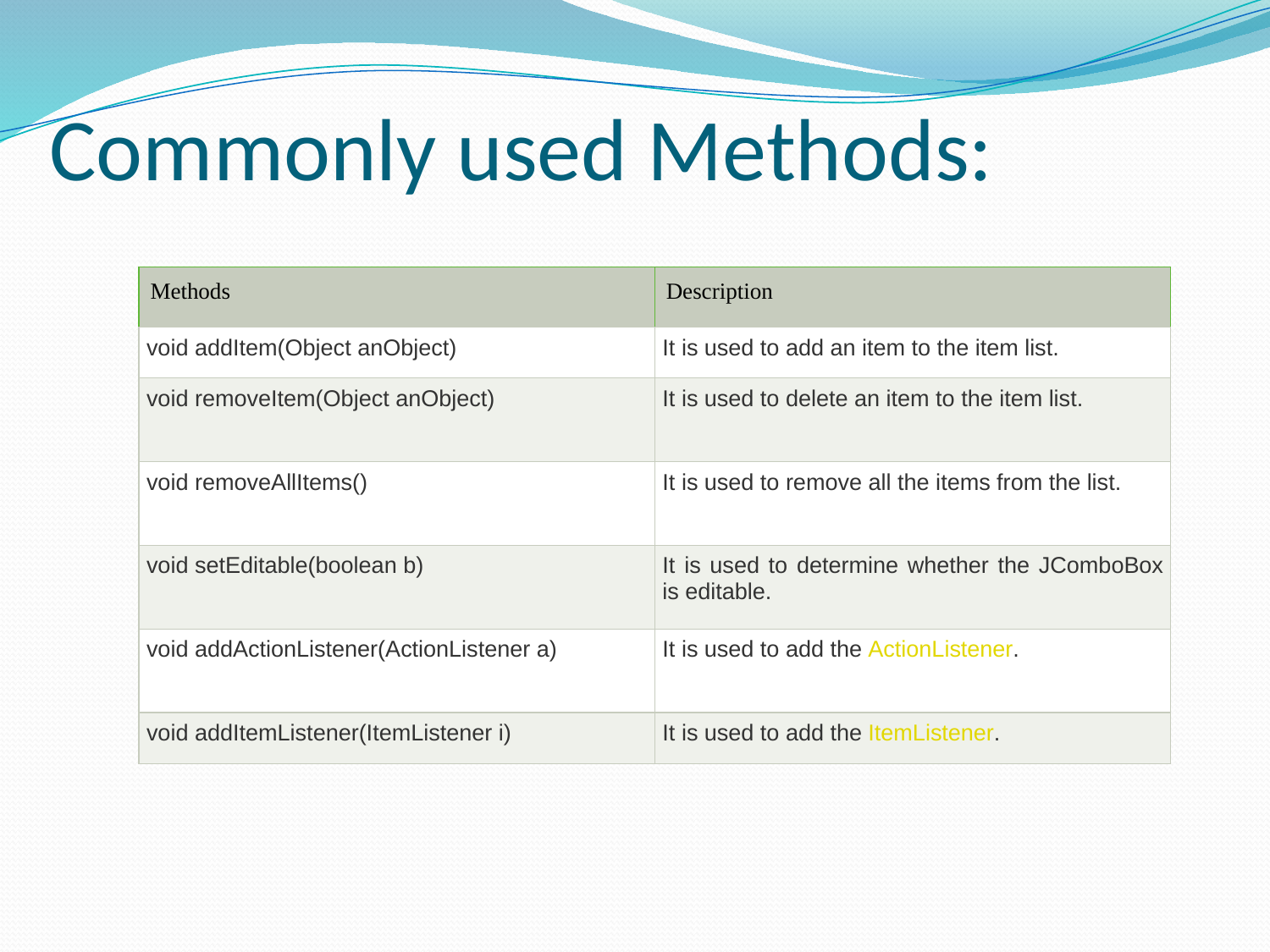

# Commonly used Methods:
| Methods | Description |
| --- | --- |
| void addItem(Object anObject) | It is used to add an item to the item list. |
| void removeItem(Object anObject) | It is used to delete an item to the item list. |
| void removeAllItems() | It is used to remove all the items from the list. |
| void setEditable(boolean b) | It is used to determine whether the JComboBox is editable. |
| void addActionListener(ActionListener a) | It is used to add the ActionListener. |
| void addItemListener(ItemListener i) | It is used to add the ItemListener. |